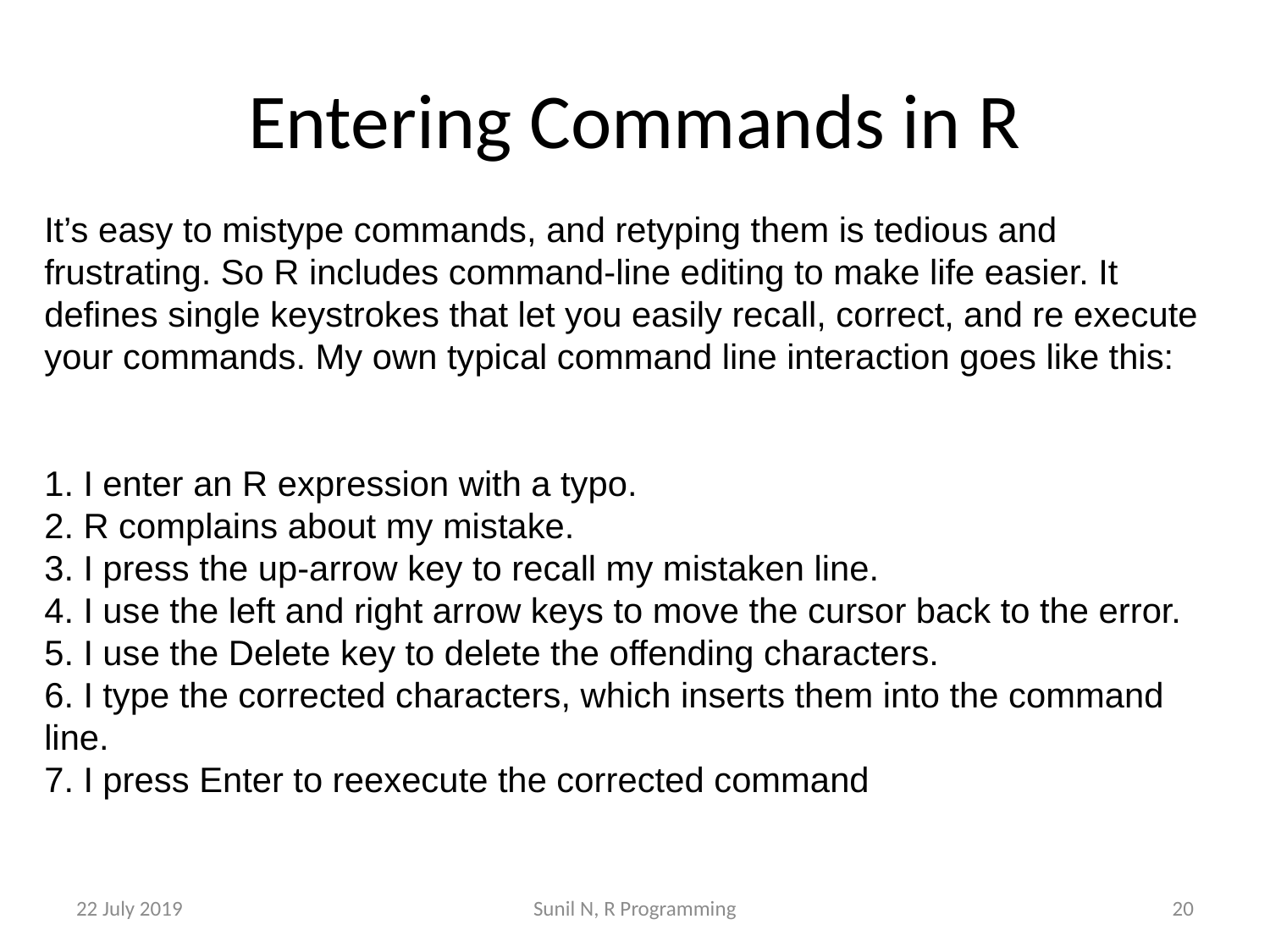

# Entering Commands in R
It’s easy to mistype commands, and retyping them is tedious and frustrating. So R includes command-line editing to make life easier. It defines single keystrokes that let you easily recall, correct, and re execute your commands. My own typical command line interaction goes like this:

1. I enter an R expression with a typo.
2. R complains about my mistake.
3. I press the up-arrow key to recall my mistaken line.
4. I use the left and right arrow keys to move the cursor back to the error.
5. I use the Delete key to delete the offending characters.
6. I type the corrected characters, which inserts them into the command line.
7. I press Enter to reexecute the corrected command
22 July 2019
Sunil N, R Programming
20